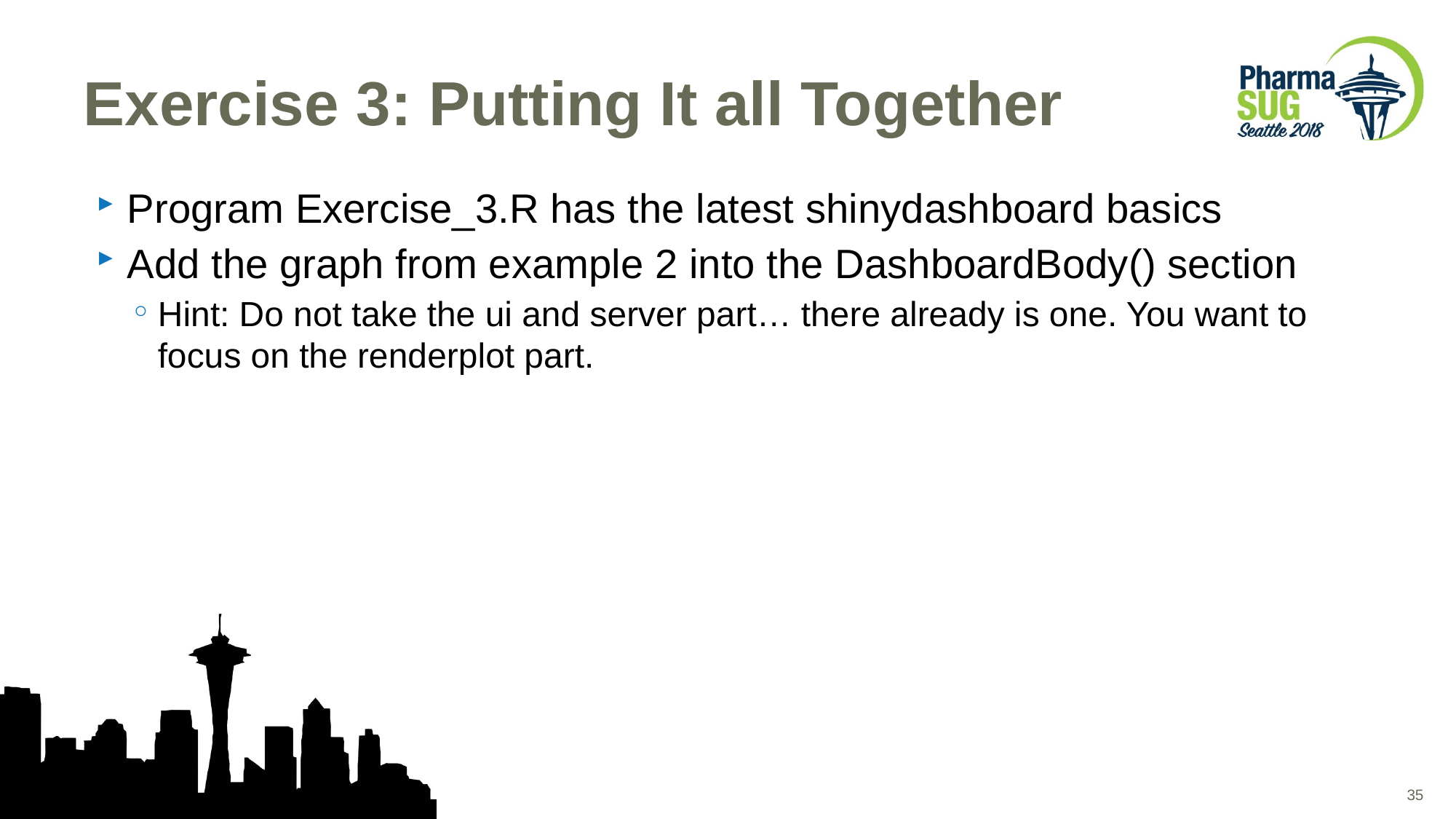

# Exercise 3: Putting It all Together
Program Exercise_3.R has the latest shinydashboard basics
Add the graph from example 2 into the DashboardBody() section
Hint: Do not take the ui and server part… there already is one. You want to focus on the renderplot part.
35